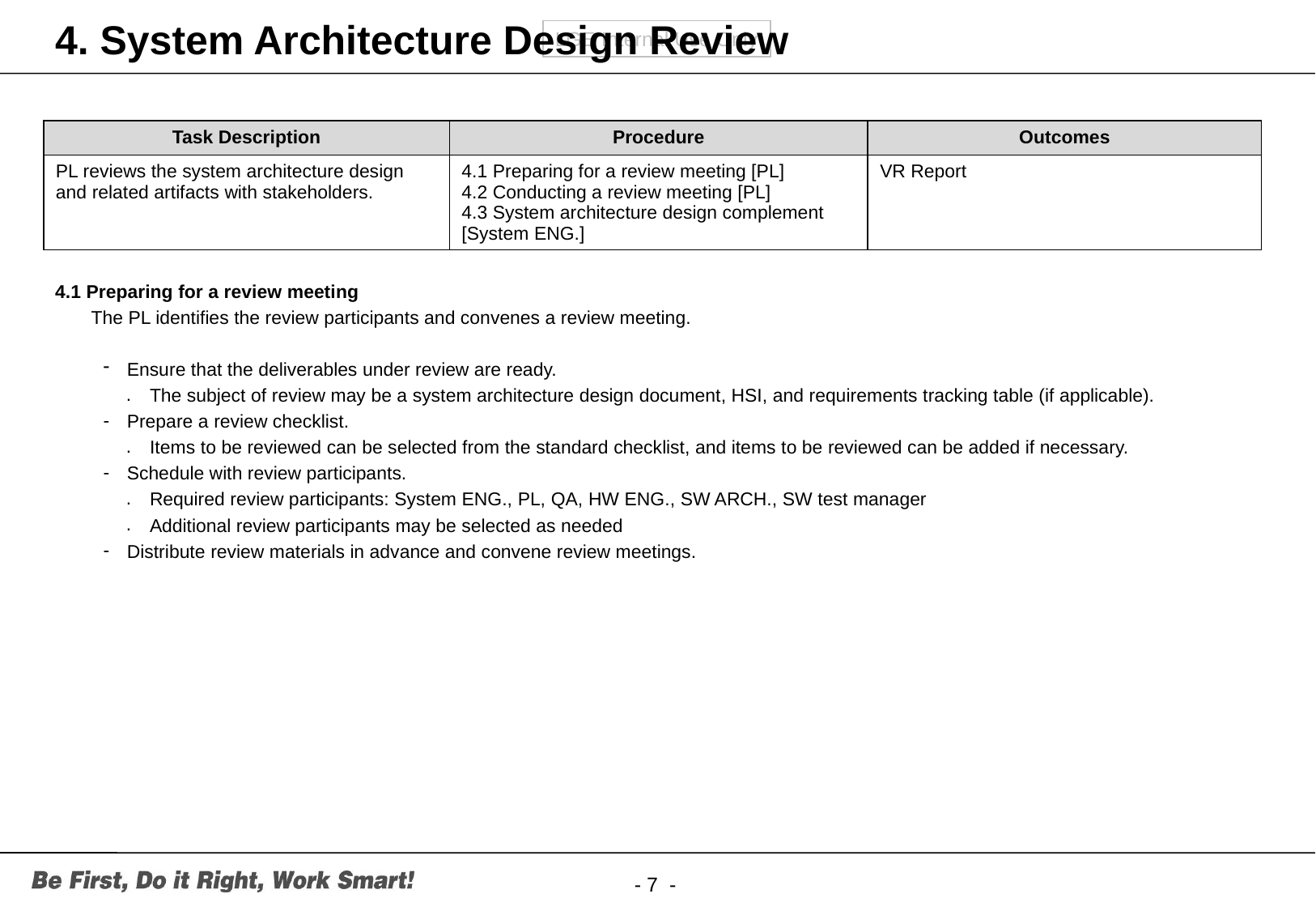

# 4. System Architecture Design Review
| Task Description | Procedure | Outcomes |
| --- | --- | --- |
| PL reviews the system architecture design and related artifacts with stakeholders. | 4.1 Preparing for a review meeting [PL] 4.2 Conducting a review meeting [PL] 4.3 System architecture design complement [System ENG.] | VR Report |
4.1 Preparing for a review meeting
The PL identifies the review participants and convenes a review meeting.

Ensure that the deliverables under review are ready.
The subject of review may be a system architecture design document, HSI, and requirements tracking table (if applicable).
Prepare a review checklist.
Items to be reviewed can be selected from the standard checklist, and items to be reviewed can be added if necessary.
Schedule with review participants.
Required review participants: System ENG., PL, QA, HW ENG., SW ARCH., SW test manager
Additional review participants may be selected as needed
Distribute review materials in advance and convene review meetings.